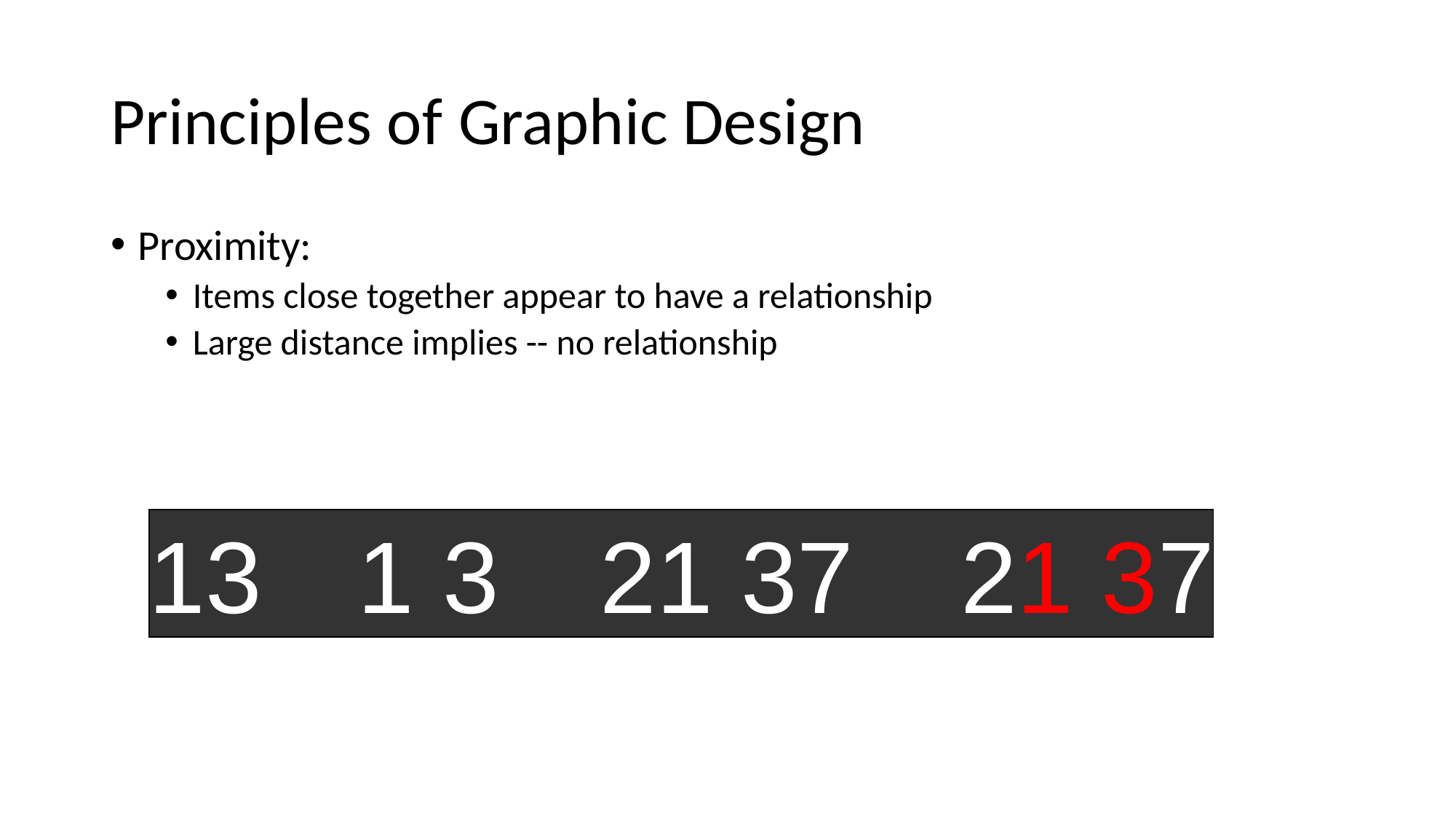

# Principles of Graphic Design
Proximity:
Items close together appear to have a relationship
Large distance implies -- no relationship

13
1 3
21 37
21 37